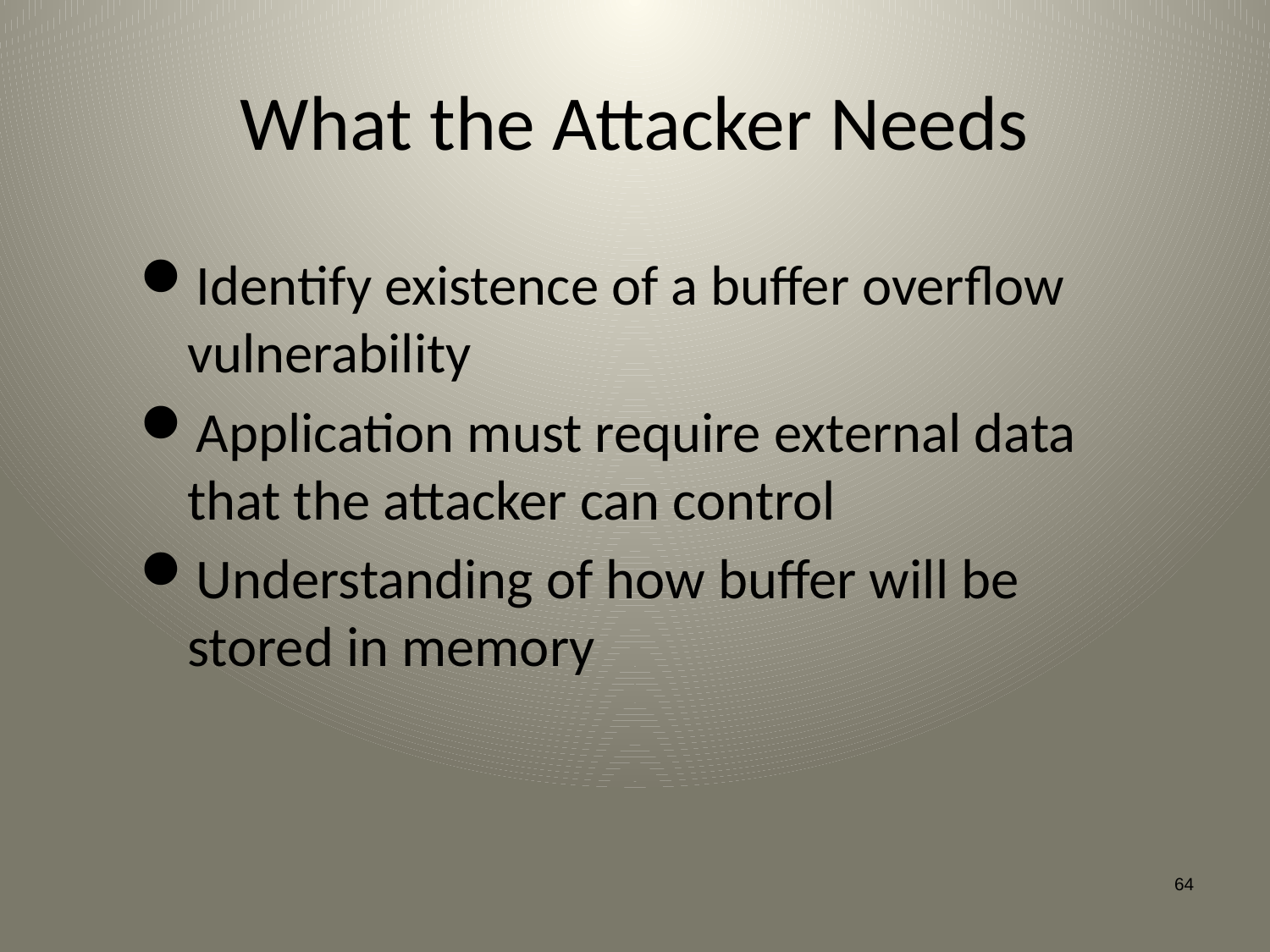

# What the Attacker Needs
Identify existence of a buffer overflow vulnerability
Application must require external data that the attacker can control
Understanding of how buffer will be stored in memory
64